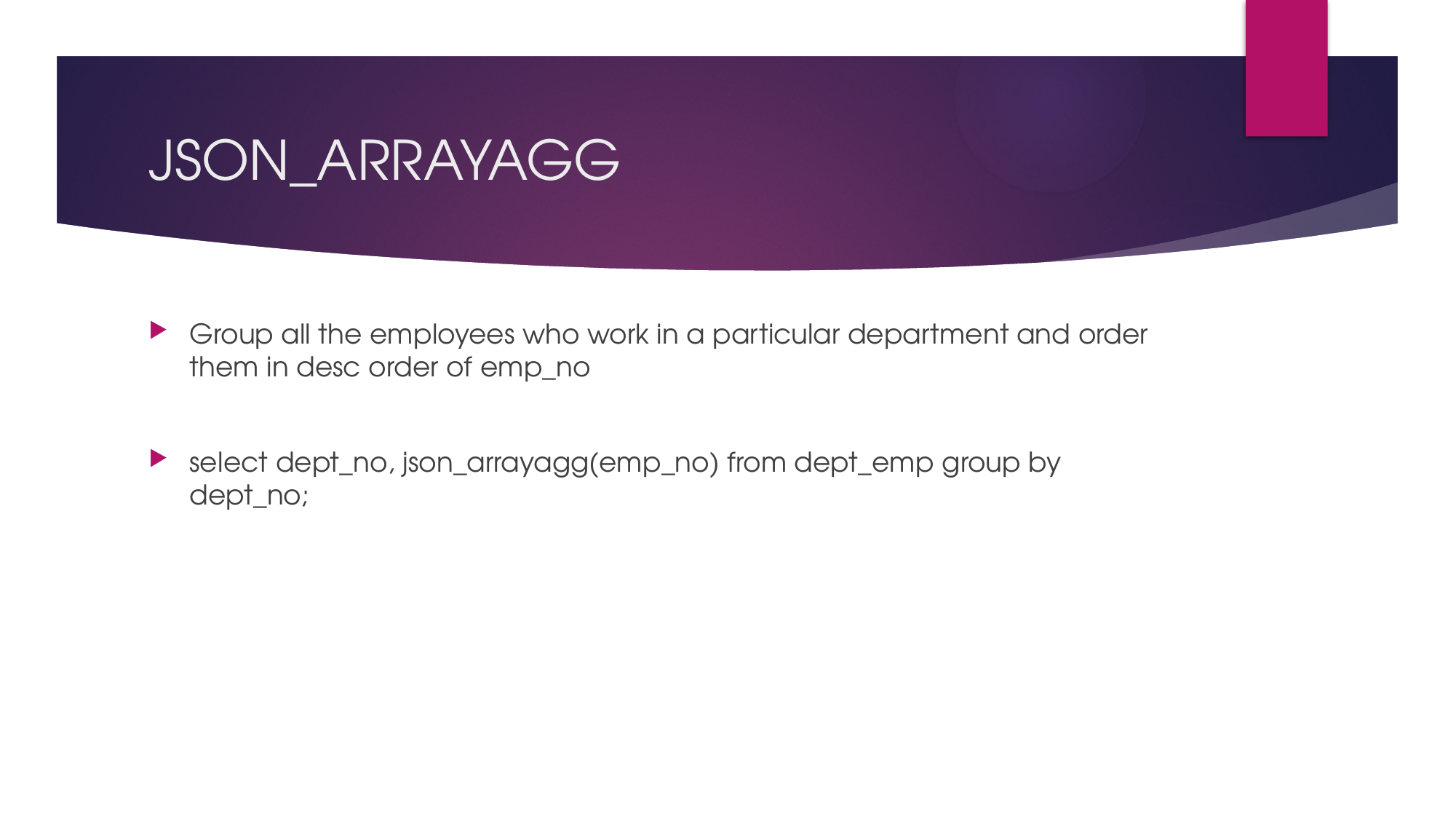

# JSON_ARRAYAGG
Group all the employees who work in a particular department and order them in desc order of emp_no

select dept_no, json_arrayagg(emp_no) from dept_emp group by dept_no;